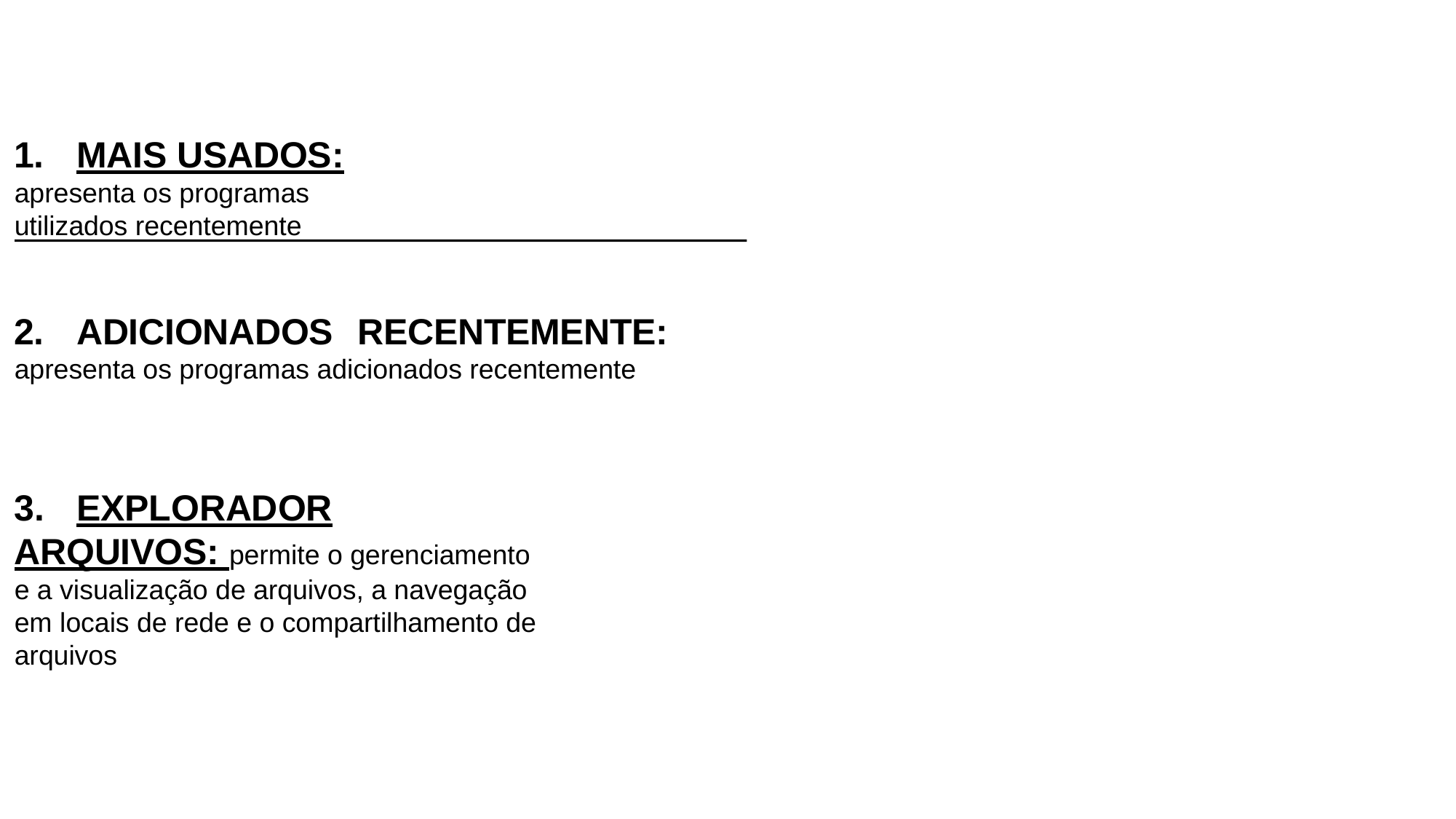

1.	MAIS USADOS: apresenta os programas utilizados recentemente

2.	ADICIONADOS	RECENTEMENTE: apresenta os programas adicionados recentemente
3.	EXPLORADOR ARQUIVOS: permite o gerenciamento e a visualização de arquivos, a navegação em locais de rede e o compartilhamento de arquivos